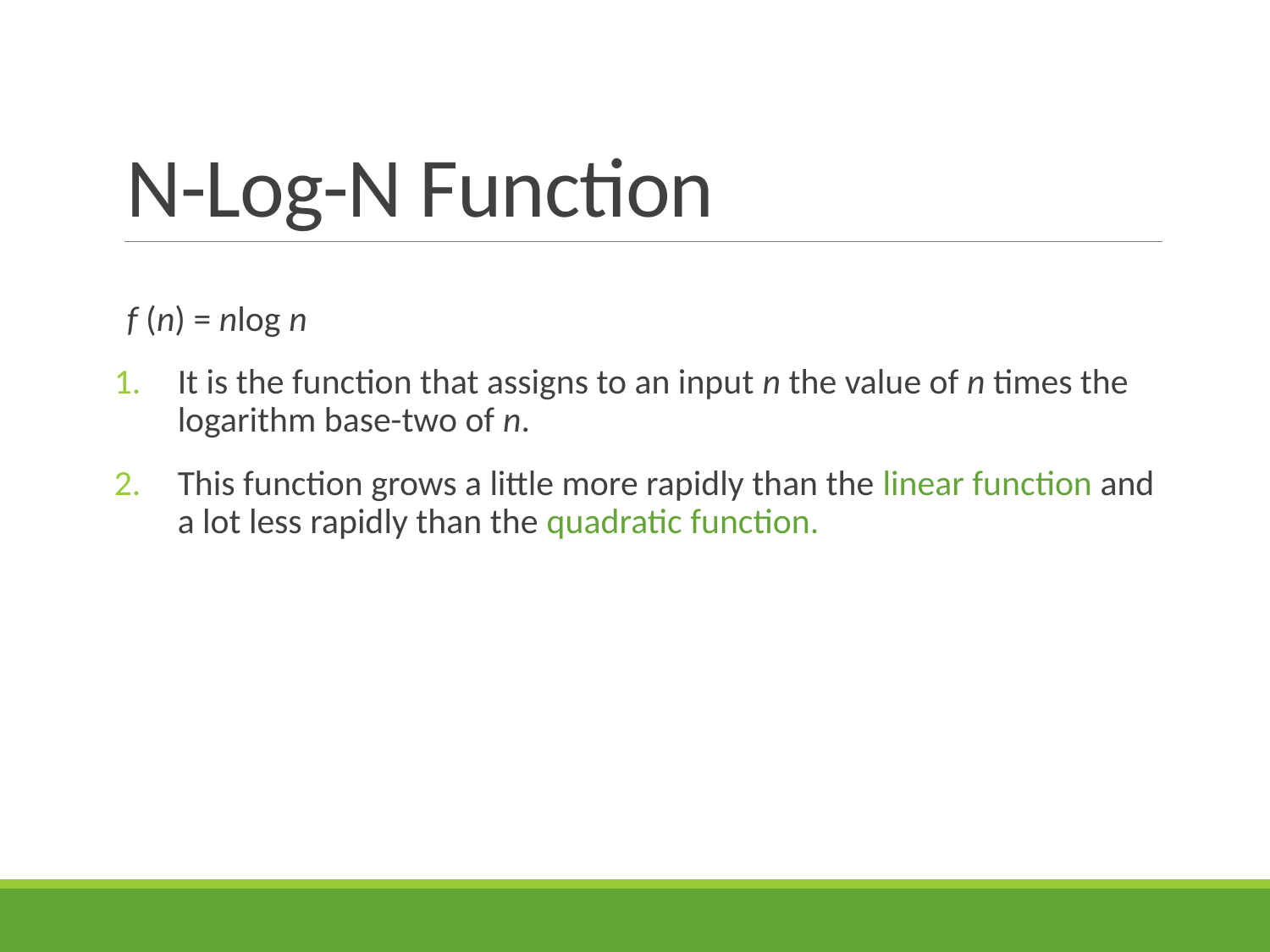

# N-Log-N Function
f (n) = nlog n
It is the function that assigns to an input n the value of n times the logarithm base-two of n.
This function grows a little more rapidly than the linear function and
a lot less rapidly than the quadratic function.